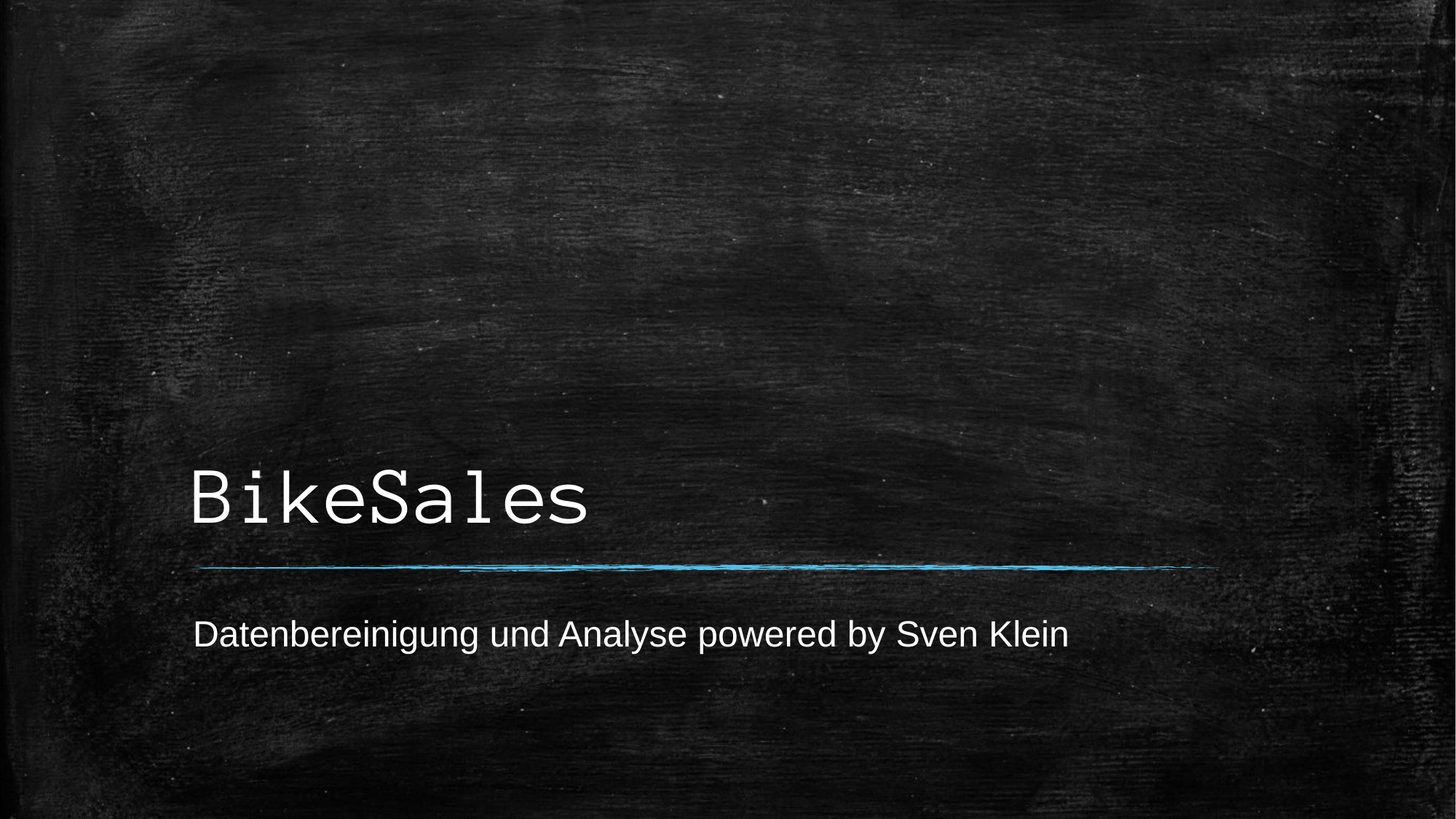

# BikeSales
Datenbereinigung und Analyse powered by Sven Klein